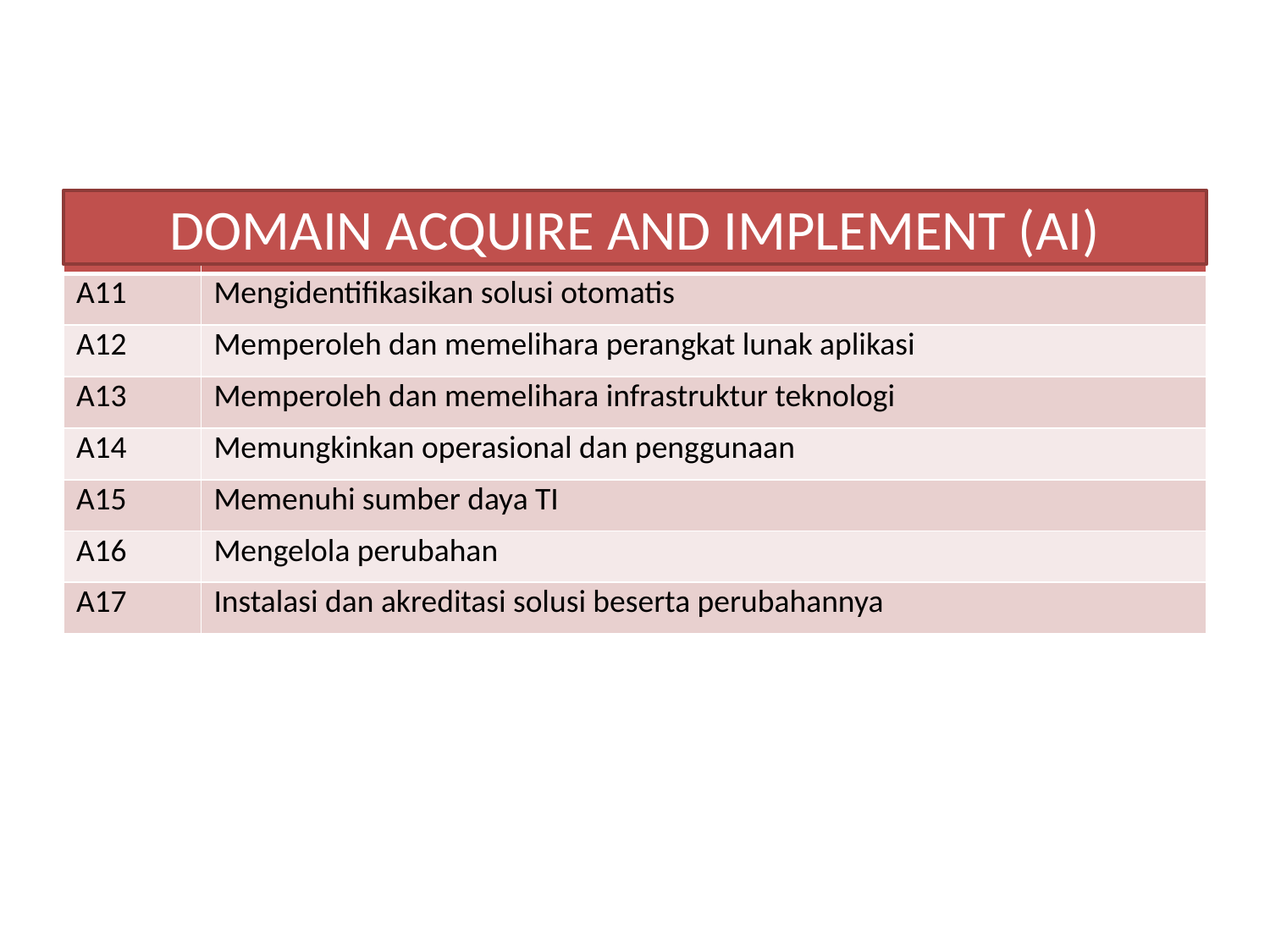

#
DOMAIN ACQUIRE AND IMPLEMENT (AI)
|  |  |
| --- | --- |
| A11 | Mengidentifikasikan solusi otomatis |
| A12 | Memperoleh dan memelihara perangkat lunak aplikasi |
| A13 | Memperoleh dan memelihara infrastruktur teknologi |
| A14 | Memungkinkan operasional dan penggunaan |
| A15 | Memenuhi sumber daya TI |
| A16 | Mengelola perubahan |
| A17 | Instalasi dan akreditasi solusi beserta perubahannya |